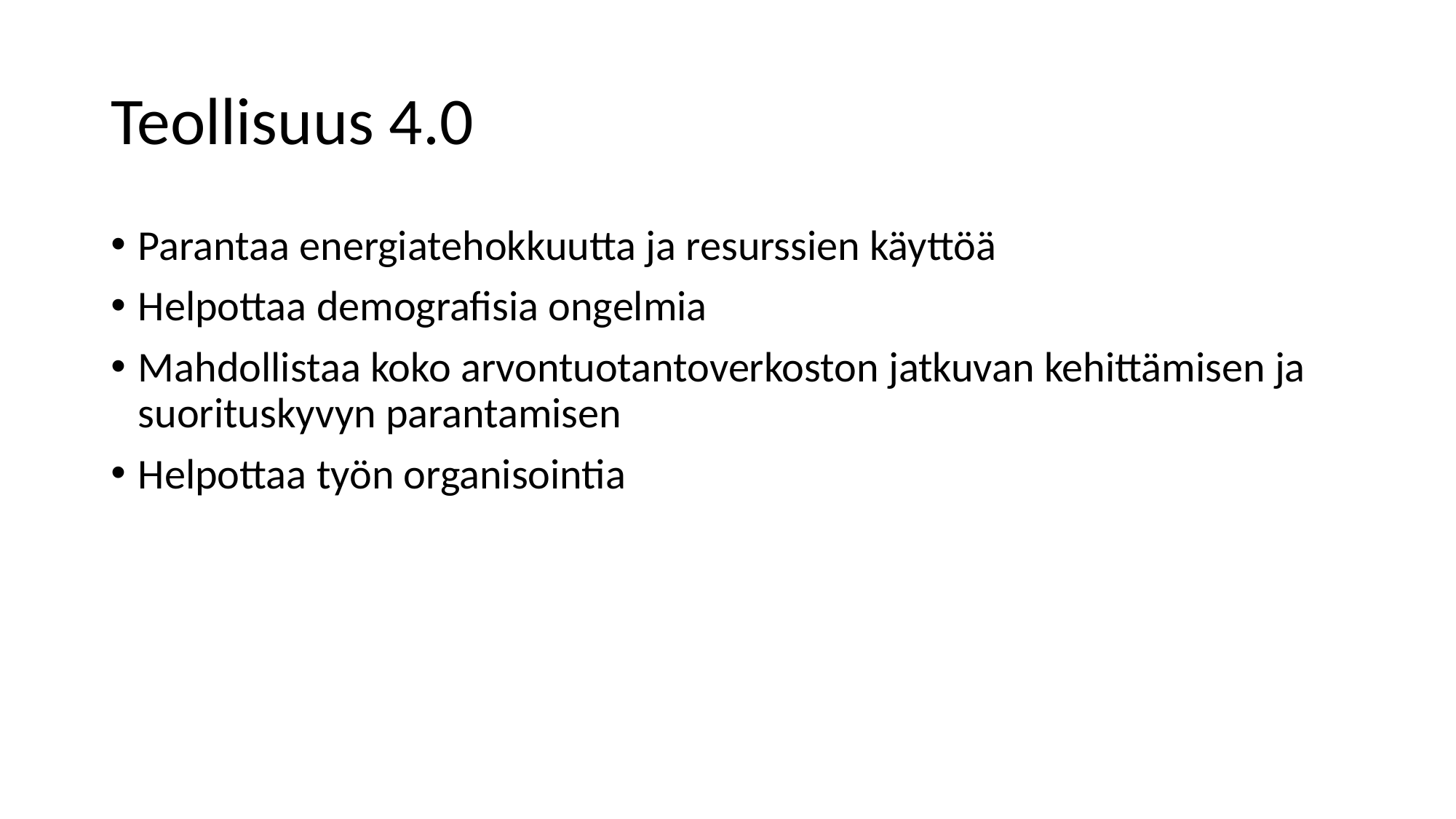

# Teollisuus 4.0
Parantaa energiatehokkuutta ja resurssien käyttöä
Helpottaa demografisia ongelmia
Mahdollistaa koko arvontuotantoverkoston jatkuvan kehittämisen ja suorituskyvyn parantamisen
Helpottaa työn organisointia